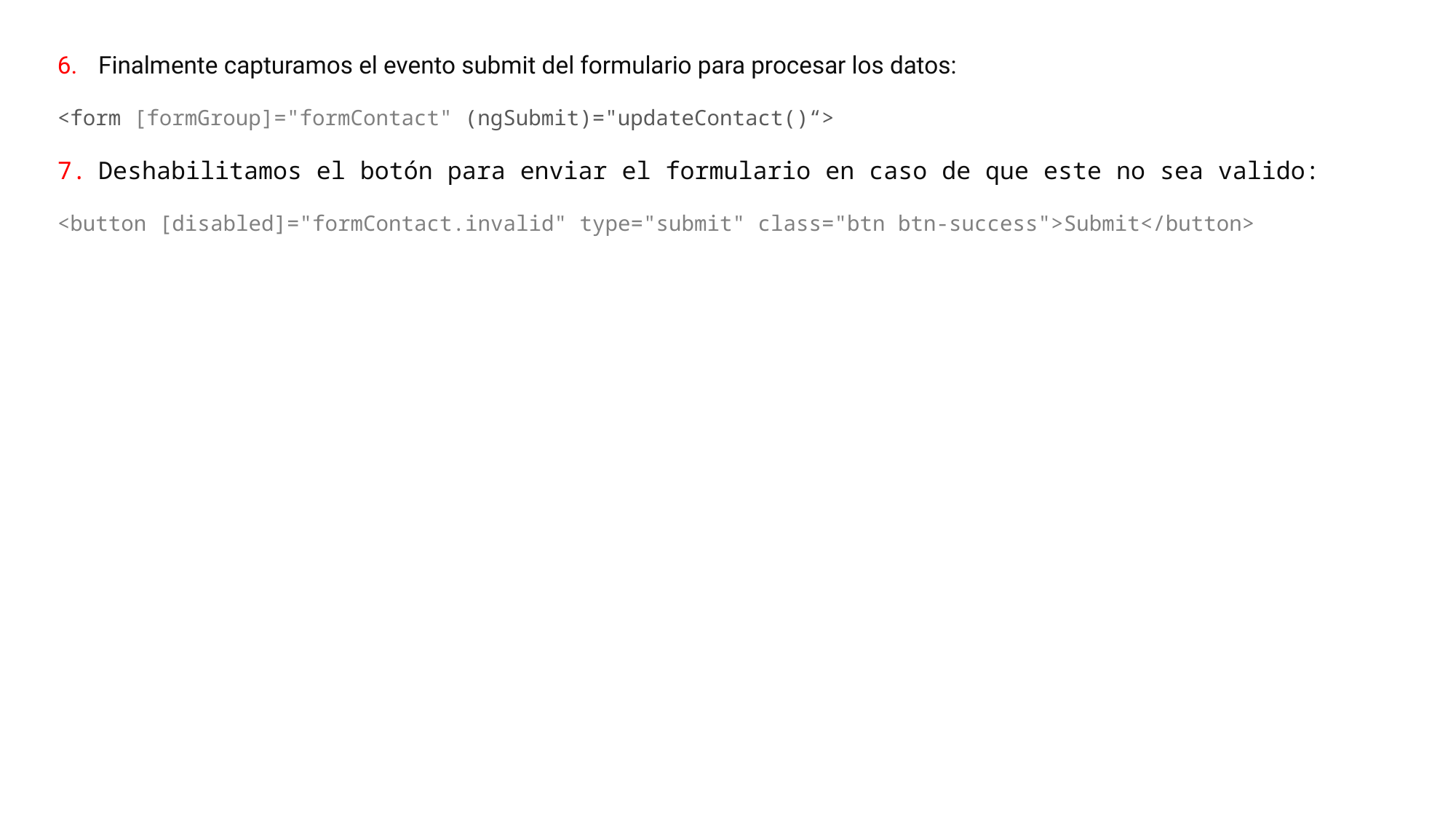

Finalmente capturamos el evento submit del formulario para procesar los datos:

<form [formGroup]="formContact" (ngSubmit)="updateContact()“>

Deshabilitamos el botón para enviar el formulario en caso de que este no sea valido:

<button [disabled]="formContact.invalid" type="submit" class="btn btn-success">Submit</button>